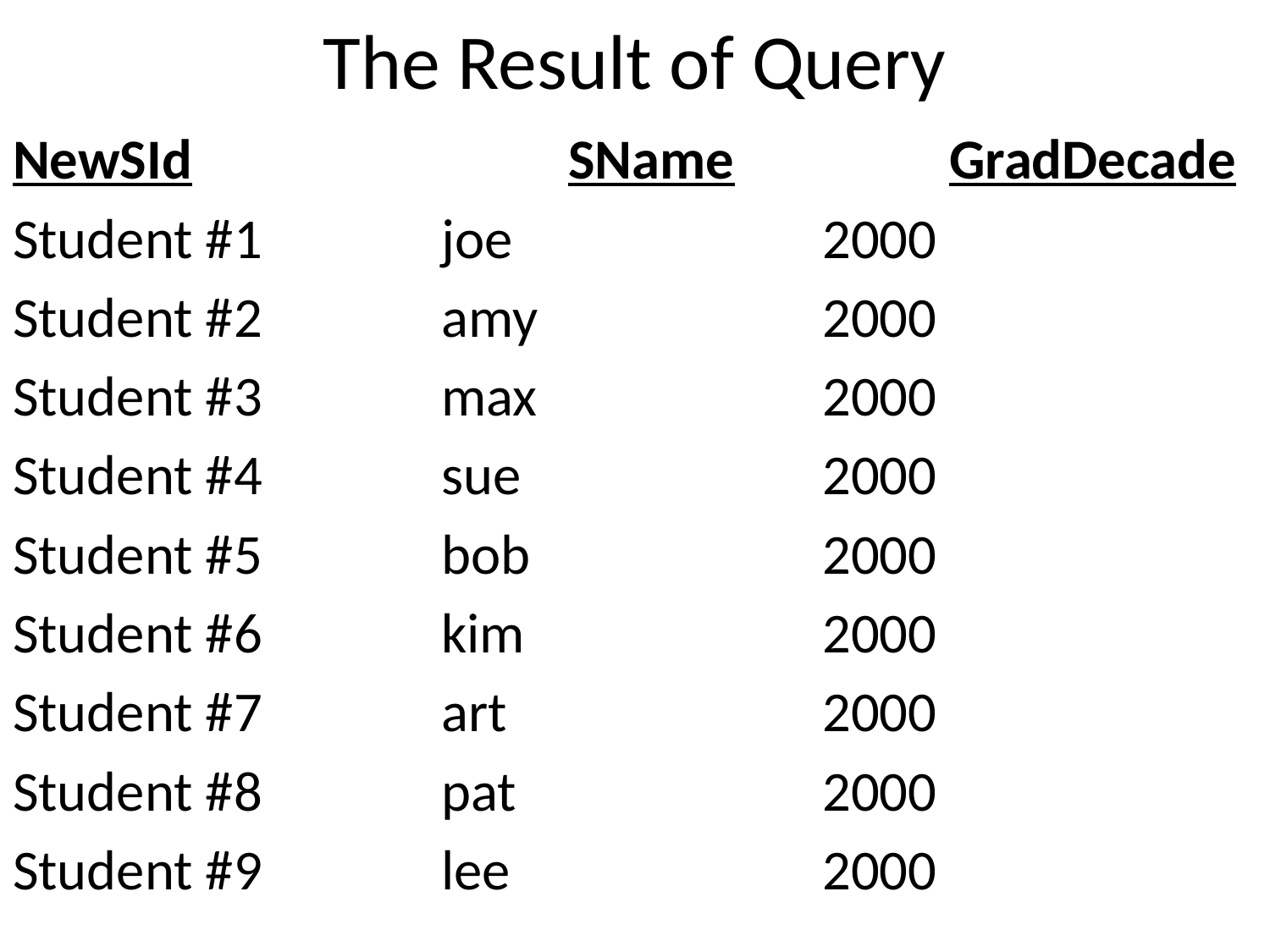

# The Result of Query
NewSId			SName		GradDecade
Student #1 		joe 			2000
Student #2 		amy 			2000
Student #3 		max 			2000
Student #4 		sue 			2000
Student #5 		bob 			2000
Student #6 		kim 			2000
Student #7 		art 			2000
Student #8 		pat 			2000
Student #9 		lee 			2000